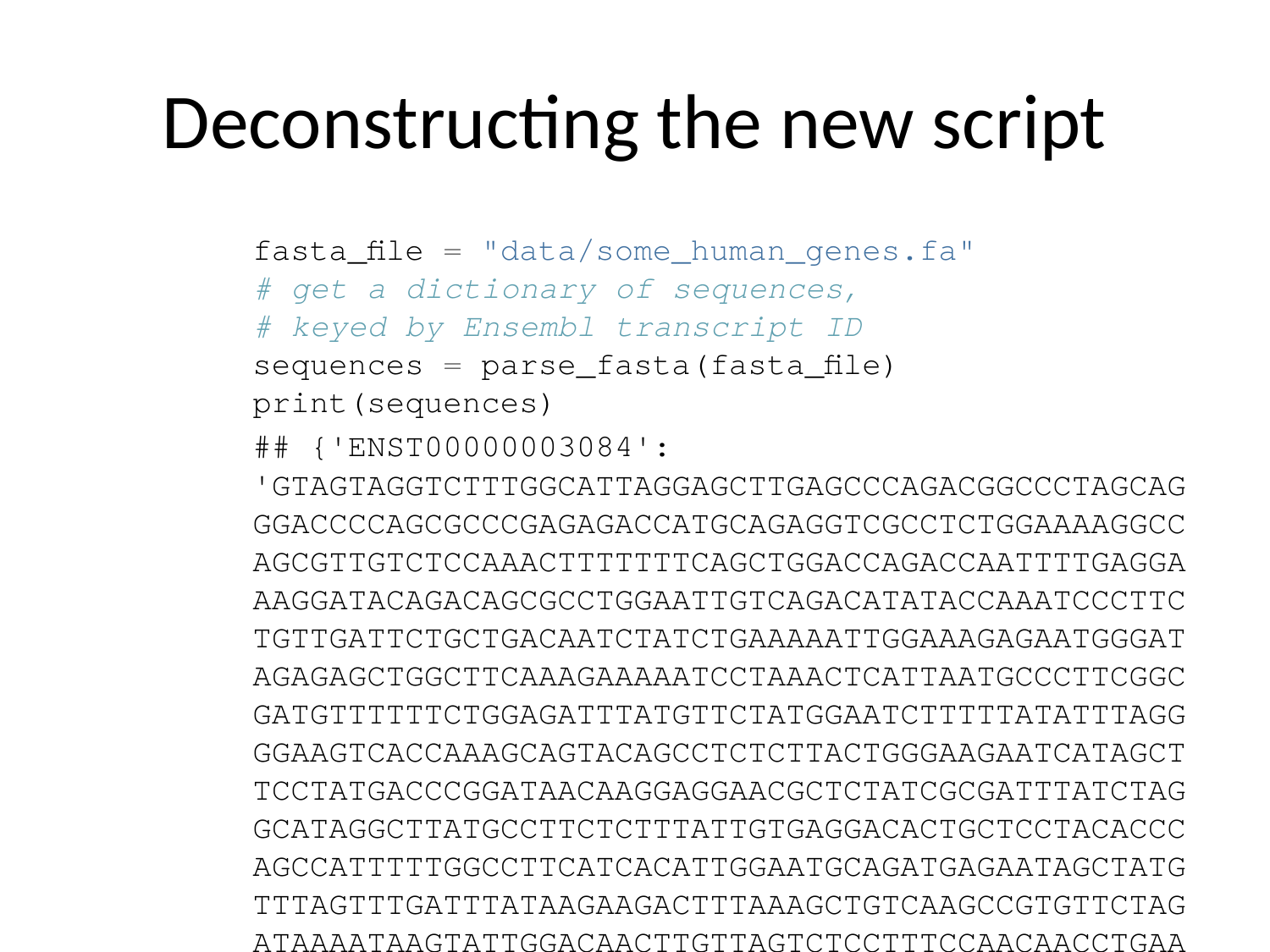

# Deconstructing the new script
fasta_file = "data/some_human_genes.fa"
# get a dictionary of sequences,
# keyed by Ensembl transcript ID
sequences = parse_fasta(fasta_file)
print(sequences)
## {'ENST00000003084': 'GTAGTAGGTCTTTGGCATTAGGAGCTTGAGCCCAGACGGCCCTAGCAGGGACCCCAGCGCCCGAGAGACCATGCAGAGGTCGCCTCTGGAAAAGGCCAGCGTTGTCTCCAAACTTTTTTTCAGCTGGACCAGACCAATTTTGAGGAAAGGATACAGACAGCGCCTGGAATTGTCAGACATATACCAAATCCCTTCTGTTGATTCTGCTGACAATCTATCTGAAAAATTGGAAAGAGAATGGGATAGAGAGCTGGCTTCAAAGAAAAATCCTAAACTCATTAATGCCCTTCGGCGATGTTTTTTCTGGAGATTTATGTTCTATGGAATCTTTTTATATTTAGGGGAAGTCACCAAAGCAGTACAGCCTCTCTTACTGGGAAGAATCATAGCTTCCTATGACCCGGATAACAAGGAGGAACGCTCTATCGCGATTTATCTAGGCATAGGCTTATGCCTTCTCTTTATTGTGAGGACACTGCTCCTACACCCAGCCATTTTTGGCCTTCATCACATTGGAATGCAGATGAGAATAGCTATGTTTAGTTTGATTTATAAGAAGACTTTAAAGCTGTCAAGCCGTGTTCTAGATAAAATAAGTATTGGACAACTTGTTAGTCTCCTTTCCAACAACCTGAACAAATTTGATGAAGGACTTGCATTGGCACATTTCGTGTGGATCGCTCCTTTGCAAGTGGCACTCCTCATGGGGCTAATCTGGGAGTTGTTACAGGCGTCTGCCTTCTGTGGACTTGGTTTCCTGATAGTCCTTGCCCTTTTTCAGGCTGGGCTAGGGAGAATGATGATGAAGTACAGAGATCAGAGAGCTGGGAAGATCAGTGAAAGACTTGTGATTACCTCAGAAATGATTGAAAATATCCAATCTGTTAAGGCATACTGCTGGGAAGAAGCAATGGAAAAAATGATTGAAAACTTAAGACAAACAGAACTGAAACTGACTCGGAAGGCAGCCTATGTGAGATACTTCAATAGCTCAGCCTTCTTCTTCTCAGGGTTCTTTGTGGTGTTTTTATCTGTGCTTCCCTATGCACTAATCAAAGGAATCATCCTCCGGAAAATATTCACCACCATCTCATTCTGCATTGTTCTGCGCATGGCGGTCACTCGGCAATTTCCCTGGGCTGTACAAACATGGTATGACTCTCTTGGAGCAATAAACAAAATACAGGATTTCTTACAAAAGCAAGAATATAAGACATTGGAATATAACTTAACGACTACAGAAGTAGTGATGGAGAATGTAACAGCCTTCTGGGAGGAGGGATTTGGGGAATTATTTGAGAAAGCAAAACAAAACAATAACAATAGAAAAACTTCTAATGGTGATGACAGCCTCTTCTTCAGTAATTTCTCACTTCTTGGTACTCCTGTCCTGAAAGATATTAATTTCAAGATAGAAAGAGGACAGTTGTTGGCGGTTGCTGGATCCACTGGAGCAGGCAAGACTTCACTTCTAATGGTGATTATGGGAGAACTGGAGCCTTCAGAGGGTAAAATTAAGCACAGTGGAAGAATTTCATTCTGTTCTCAGTTTTCCTGGATTATGCCTGGCACCATTAAAGAAAATATCATCTTTGGTGTTTCCTATGATGAATATAGATACAGAAGCGTCATCAAAGCATGCCAACTAGAAGAGGACATCTCCAAGTTTGCAGAGAAAGACAATATAGTTCTTGGAGAAGGTGGAATCACACTGAGTGGAGGTCAACGAGCAAGAATTTCTTTAGCAAGAGCAGTATACAAAGATGCTGATTTGTATTTATTAGACTCTCCTTTTGGATACCTAGATGTTTTAACAGAAAAAGAAATATTTGAAAGCTGTGTCTGTAAACTGATGGCTAACAAAACTAGGATTTTGGTCACTTCTAAAATGGAACATTTAAAGAAAGCTGACAAAATATTAATTTTGCATGAAGGTAGCAGCTATTTTTATGGGACATTTTCAGAACTCCAAAATCTACAGCCAGACTTTAGCTCAAAACTCATGGGATGTGATTCTTTCGACCAATTTAGTGCAGAAAGAAGAAATTCAATCCTAACTGAGACCTTACACCGTTTCTCATTAGAAGGAGATGCTCCTGTCTCCTGGACAGAAACAAAAAAACAATCTTTTAAACAGACTGGAGAGTTTGGGGAAAAAAGGAAGAATTCTATTCTCAATCCAATCAACTCTATACGAAAATTTTCCATTGTGCAAAAGACTCCCTTACAAATGAATGGCATCGAAGAGGATTCTGATGAGCCTTTAGAGAGAAGGCTGTCCTTAGTACCAGATTCTGAGCAGGGAGAGGCGATACTGCCTCGCATCAGCGTGATCAGCACTGGCCCCACGCTTCAGGCACGAAGGAGGCAGTCTGTCCTGAACCTGATGACACACTCAGTTAACCAAGGTCAGAACATTCACCGAAAGACAACAGCATCCACACGAAAAGTGTCACTGGCCCCTCAGGCAAACTTGACTGAACTGGATATATATTCAAGAAGGTTATCTCAAGAAACTGGCTTGGAAATAAGTGAAGAAATTAACGAAGAAGACTTAAAGGAGTGCTTTTTTGATGATATGGAGAGCATACCAGCAGTGACTACATGGAACACATACCTTCGATATATTACTGTCCACAAGAGCTTAATTTTTGTGCTAATTTGGTGCTTAGTAATTTTTCTGGCAGAGGTGGCTGCTTCTTTGGTTGTGCTGTGGCTCCTTGGAAACACTCCTCTTCAAGACAAAGGGAATAGTACTCATAGTAGAAATAACAGCTATGCAGTGATTATCACCAGCACCAGTTCGTATTATGTGTTTTACATTTACGTGGGAGTAGCCGACACTTTGCTTGCTATGGGATTCTTCAGAGGTCTACCACTGGTGCATACTCTAATCACAGTGTCGAAAATTTTACACCACAAAATGTTACATTCTGTTCTTCAAGCACCTATGTCAACCCTCAACACGTTGAAAGCAGGTGGGATTCTTAATAGATTCTCCAAAGATATAGCAATTTTGGATGACCTTCTGCCTCTTACCATATTTGACTTCATCCAGTTGTTATTAATTGTGATTGGAGCTATAGCAGTTGTCGCAGTTTTACAACCCTACATCTTTGTTGCAACAGTGCCAGTGATAGTGGCTTTTATTATGTTGAGAGCATATTTCCTCCAAACCTCACAGCAACTCAAACAACTGGAATCTGAAGGCAGGAGTCCAATTTTCACTCATCTTGTTACAAGCTTAAAAGGACTATGGACACTTCGTGCCTTCGGACGGCAGCCTTACTTTGAAACTCTGTTCCACAAAGCTCTGAATTTACATACTGCCAACTGGTTCTTGTACCTGTCAACACTGCGCTGGTTCCAAATGAGAATAGAAATGATTTTTGTCATCTTCTTCATTGCTGTTACCTTCATTTCCATTTTAACAACAGGAGAAGGAGAAGGAAGAGTTGGTATTATCCTGACTTTAGCCATGAATATCATGAGTACATTGCAGTGGGCTGTAAACTCCAGCATAGATGTGGATAGCTTGATGCGATCTGTGAGCCGAGTCTTTAAGTTCATTGACATGCCAACAGAAGGTAAACCTACCAAGTCAACCAAACCATACAAGAATGGCCAACTCTCGAAAGTTATGATTATTGAGAATTCACACGTGAAGAAAGATGACATCTGGCCCTCAGGGGGCCAAATGACTGTCAAAGATCTCACAGCAAAATACACAGAAGGTGGAAATGCCATATTAGAGAACATTTCCTTCTCAATAAGTCCTGGCCAGAGGGTGGGCCTCTTGGGAAGAACTGGATCAGGGAAGAGTACTTTGTTATCAGCTTTTTTGAGACTACTGAACACTGAAGGAGAAATCCAGATCGATGGTGTGTCTTGGGATTCAATAACTTTGCAACAGTGGAGGAAAGCCTTTGGAGTGATACCACAGAAAGTATTTATTTTTTCTGGAACATTTAGAAAAAACTTGGATCCCTATGAACAGTGGAGTGATCAAGAAATATGGAAAGTTGCAGATGAGGTTGGGCTCAGATCTGTGATAGAACAGTTTCCTGGGAAGCTTGACTTTGTCCTTGTGGATGGGGGCTGTGTCCTAAGCCATGGCCACAAGCAGTTGATGTGCTTGGCTAGATCTGTTCTCAGTAAGGCGAAGATCTTGCTGCTTGATGAACCCAGTGCTCATTTGGATCCAGTAACATACCAAATAATTAGAAGAACTCTAAAACAAGCATTTGCTGATTGCACAGTAATTCTCTGTGAACACAGGATAGAAGCAATGCTGGAATGCCAACAATTTTTGGTCATAGAAGAGAACAAAGTGCGGCAGTACGATTCCATCCAGAAACTGCTGAACGAGAGGAGCCTCTTCCGGCAAGCCATCAGCCCCTCCGACAGGGTGAAGCTCTTTCCCCACCGGAACTCAAGCAAGTGCAAGTCTAAGCCCCAGATTGCTGCTCTGAAAGAGGAGACAGAAGAAGAGGTGCAAGATACAAGGCTTTAGAGAGCAGCATAAATGTTGACATGGGACATTTGCTCATGGAATTGGAGCTCGTGGGACAGTCACCTCATGGAATTGGAGCTCGTGGAACAGTTACCTCTGCCTCAGAAAACAAGGATGAATTAAGTTTTTTTTTAAAAAAGAAACATTTGGTAAGGGGAATTGAGGACACTGATATGGGTCTTGATAAATGGCTTCCTGGCAATAGTCAAATTGTGTGAAAGGTACTTCAAATCCTTGAAGATTTACCACTTGTGTTTTGCAAGCCAGATTTTCCTGAAAACCCTTGCCATGTGCTAGTAATTGGAAAGGCAGCTCTAAATGTCAATCAGCCTAGTTGATCAGCTTATTGTCTAGTGAAACTCGTTAATTTGTAGTGTTGGAGAAGAACTGAAATCATACTTCTTAGGGTTATGATTAAGTAATGATAACTGGAAACTTCAGCGGTTTATATAAGCTTGTATTCCTTTTTCTCTCCTCTCCCCATGATGTTTAGAAACACAACTATATTGTTTGCTAAGCATTCCAACTATCTCATTTCCAAGCAAGTATTAGAATACCACAGGAACCACAAGACTGCACATCAAAATATGCCCCATTCAACATCTAGTGAGCAGTCAGGAAAGAGAACTTCCAGATCCTGGAAATCAGGGTTAGTATTGTCCAGGTCTACCAAAAATCTCAATATTTCAGATAATCACAATACATCCCTTACCTGGGAAAGGGCTGTTATAATCTTTCACAGGGGACAGGATGGTTCCCTTGATGAAGAAGTTGATATGCCTTTTCCCAACTCCAGAAAGTGACAAGCTCACAGACCTTTGAACTAGAGTTTAGCTGGAAAAGTATGTTAGTGCAAATTGTCACAGGACAGCCCTTCTTTCCACAGAAGCTCCAGGTAGAGGGTGTGTAAGTAGATAGGCCATGGGCACTGTGGGTAGACACACATGAAGTCCAAGCATTTAGATGTATAGGTTGATGGTGGTATGTTTTCAGGCTAGATGTATGTACTTCATGCTGTCTACACTAAGAGAGAATGAGAGACACACTGAAGAAGCACCAATCATGAATTAGTTTTATATGCTTCTGTTTTATAATTTTGTGAAGCAAAATTTTTTCTCTAGGAAATATTTATTTTAATAATGTTTCAAACATATATAACAATGCTGTATTTTAAAAGAATGATTATGAATTACATTTGTATAAAATAATTTTTATATTTGAAATATTGACTTTTTATGGCACTAGTATTTCTATGAAATATTATGTTAAAACTGGGACAGGGGAGAACCTAGGGTGATATTAACCAGGGGCCATGAATCACCTTTTGGTCTGGAGGGAAGCCTTGGGGCTGATGCAGTTGTTGCCCACAGCTGTATGATTCCCAGCCAGCACAGCCTCTTAGATGCAGTTCTGAAGAAGATGGTACCACCAGTCTGACTGTTTCCATCAAGGGTACACTGCCTTCTCAACTCCAAACTGACTCTTAAGAAGACTGCATTATATTTATTACTGTAAGAAAATATCACTTGTCAATAAAATCCATACATTTGTGTGAAA', 'ENST00000013222': 'ACATTTCAGGGACACCATGAAGGGTGGCTTCACTGGGGGTGATGAGTACCAGAAGCACTTCCTGCCCAGGGACTACTTGGCTACTTACTACAGCTTCGATGGCAGCCCCTCACCCGAGGCCGAGATGCTGAAGTTTAACTTGGAATGTCTCCACAAGACCTTCGGCCCTGGAGGCCTCCAAGGGGACACGCTGATTGACATTGGCTCAGGTCCTACCATCTACCAAGTTCTTGCTGCCTGTGATTCCTTCCAAGACATCACTCTCTCCGACTTTACCGACCGCAACCGGGAGGAGCTGGAAAAGTGGCTGAAGAAGGAGCCGGGGGCCTATGACTGGACCCCAGCGGTGAAATTCGCCTGTGAGCTGGAAGGAAACAGCGGCCGATGGGAGGAGAAGGAGGAGAAGCTGCGGGCAGCGGTGAAGCGGGTGCTCAAGTGCGATGTCCACCTGGGCAACCCGCTGGCCCCGGCTGTGTTGCCTCTCGCCGACTGTGTGCTCACCCTGCTGGCCATGGAGTGTGCCTGCTGTAGCCTTGATGCCTACCGCGCTGCCCTGTGCAACCTTGCCTCACTGCTCAAGCCGGGTGGCCACCTGGTGACCACTGTCACGCTTCGGCTCCCGTCCTACATGGTGGGGAAGCGTGAATTTTCCTGCGTGGCCCTGGAGAAAGAGGAGGTGGAGCAGGCTGTCCTGGATGCTGGCTTTGACATTGAACAGCTCCTACACAGTCCCCAGAGCTACTCTGTCACCAATGCTGCCAACAATGGGGTCTGCTTCATTGTGGCTCGCAAGAAGCCTGGGCCCTGAGCCAGGAGGGCCAGCCAGAGGTCTGGTCAGGCTGTGAGGCCTTGGCCATCTGTATGCTAGAGAGGGGTGAGGAATGGATACTGTCTAACAGTCTCTGATTTCAACACTAACATTCCATCTTCTGAAATTCTGAGATTCTAACATCCTTGTTTTAGAATTCTAAGTTTCCAACATTCCTCATTCTAGGATCCTAGGAGTGGAATTTTCCATTTTCTAATATACTAAGCCTTACAGCTATCTTAGATGCGATCTGACTCCTGTGTGACTGTGGAGCACCCAGGGACGTGGTTTTAGAGTCTACCTAATATGTTAAGGACAAGGAAACCTCTGAGTCTACCTAATATGTTAAGGACAAGGAAACCTCTGGACAGTGGTATATTGGGGAATTTTTTTTTTTTTTTTGAGACGGAGTCTGGCTCTGTCACCCAGGCTAGAGTGCAATGGCACGATCTCGGCTCACTGCAAGCTCTGCGTCCTGGGTTGACGCCATTCTCCTGCCTCAGCCTCCCGAGTAGCTGGGACTACAGGAGCTCGCCACCACACCCAGCTAATTTTTTTTTTTTTTTTTTTATTTGAGACGGAGTTTCGCTCTGTCGCCCAGGCTGGAGTGCAGTGGCGCGATCTCGACTCACTGCAAGCTCCGCCTCCCGGGTTCACGCCATTCTCCTGCCTCAGCCTCCCGTGTAGCTGGGACTACAGGCACGCGCCACCATGCCCGGCTAATTTTTGTATTTTTAGTAGAGATGGGGTTTCACCGTGTTAGCCAGGATGGTCTCGATCTCCTGACCTGGTGATCCACCCACCTTGGCCTCCCAAAGTGCTGGGATTACAGGCGTGAGCCACCGCACCCAGCCAGGGGGAATGTTCTATAACCAGCTCTGTAAAGGAAAAGCACTGATGTGTGGTAGTCACCAATTTCTGTGGTGTAAATACTCCCACCATGGTTGATTTCAAGCCACCAGTGGTTTAATAACCAGCTCATAAATCTCCTAAATATTTTACAGTTGACTCTCATGAGCTGATTGGAGTCAGCTGGAACATACCACTGCCTCTAGACTAAGGTCAGCAGATTTAGCAAATACAGACTGCCCCAGTTCATTGAATTTTAGATAAATGAAATAAATCTATAAGGTTAAGTATGTCCCCAGAACTGCATGGAACATGCTTAATCTAAACAATGATTTGTTGTTCACCTGAAATTCAAATTTAGCTGGGTGTCCTGTATTTCATCTGGCAACCCTACTTCAGACCCAGGTGTAAGGTACATGGATGTGCTTTGGTCAAGGAATAGGCCAAGGCAGAGATCCATGCCTGCATGACTCAGTGGGTTTGGTGCACAGGCACACACCTCCACTTGTTATATAACCTGTTTGTGTAAGTTCATACTTGGTCTGAGCCACTGTTGTCTGTAAAAGGTAATTGTCCTGCTAATGCTGTACAGGGGCTCTTGGGGTTCGGCTCAGCTCAACATGGCTTGACATGGTGGGCACACTGGCGCCCAGTAAGAGAGAGAGAGAGCCAAAGCTGTCCGTTTTGCAGATGGACAGGAAGGAGCCAGGACACAGCTCAGCTTGCTCACGCCCAGAGAGAGAAAAAGTTAAGCTGCTGACCCTGAAGGCAAGGGAGAGCAGGCTGCACAGCTGTGTGTGGAAGCCACGGGCTCAAGCAGCCAAGGCAGGGCGGACAGTGTGAGAGAGCTAGTGTAAGCTGTTGATGAGAGCTGTTGCTGAATAAAACCATATTCACCTGCC', 'ENST00000056217': 'GGGGCGGCCGGGCCTGCGCTGGGGACGGCTCTGGGGACTGCGGCCGGCGCCGGGACCTGGAGGGGACGCTGGGGCCGAAGCAGCATGTGACACCGACCAGGATTCAGCCCTGATGGAGGCTGAGGAGGCCCAGCGTGGAGCCTCTCCTCCCATCTCTGCCATAGAGGAATTCAGCATTATCCCTGAGGCTCCCATGAGGAGCAGCCAGGTCTCTGCCTTGGGGCTTGAAGCTCAAGAAGATGAGGACCCATCCTATAAGTGGAGAGAGGAACACAGACTCTCAGCAACTCAGCAGAGTGAGTTAAGGGATGTGTGTGACTATGCGATTGAGACGATGCCCTCTTTTCCCAAGGAAGGTTCTGCAGATGTGGAGCCCAATCAGGAAAGCCTTGTGGCTGAGGCCTGTGACACTCCGGAACACTGGGAGGCAGTACCCCAGAGCCTAGCAGGCCGACAAGCAAGGACTCTAGCTCCCCCAGAGCTCTGGGCCTGCCCCATTCAGAGTGAGCATCTAGACATGGCCCCATTTTCCAGTGACCTGGGAAGCGAAGAAGAGGAGGTGGAATTTTGGCCAGGACTTACTTCTTTGACATTGGGATCTGGACAGGCAGAAGAAGAAGAGGAAACCTCTTCAGATAACTCTGGTCAGACCAGATATTATTCTCCCTGCGAAGAGCATCCTGCAGAGACCAACCAGAATGAAGGCTCTGAAAGTGGGACTATCAGGCAGGGGGAAGAGCTGCCACCTGAGGAGCTGCAGGAAAGTCAAGGGCTCTTGCATCCCCAGGAGGTCCAAGTTCTGGAGGAGCAGGGACAGCAGGAAGCAGGATTTCGGGGGGAAGGAACTCTGAGGGAGGATGTTTGTGCCGATGGGCTATTAGGGGAGGAACAGATGATAGAGCAGGTTAATGATGAAAAGGGAGAACAGAAGCAAAAACAGGAACAGGTACAAGATGTGATGCTTGGGAGACAAGGAGAAAGAATGGGGCTCACTGGGGAGCCAGAGGGTCTGAATGACGGTGAGTGGGAGCAGGAGGATATGGAGAGGAAGGCTCAGGGTCAGGGAGGTCCAGAACAGGGAGAAGAGAGGAAGAGGGAGCTGCAGGTGCCAGAAGAGAATAGGGCGGACTCTCAGGACGAAAAGAGTCAAACCTTTTTGGGAAAATCAGAGGAAGTAACTGGAAAGCAAGAAGATCATGGTATAAAGGAGAAAGGGGTGCCAGTCAGCGGGCAGGAGGCGAAAGAGCCAGAGAGTTGGGATGGGGGCAGGCTGGGGGCAGTGGGAAGAGCGAGGAGCAGGGAAGAGGAGAATGAGCATCATGGGCCTTCAATGCCCGCTCTGATAGCCCCTGAGGACTCTCCTCACTGTGACCTGTTTCCAGGTGCCTCATATCTCATGACTCAGATTCCCGGGACTCAGACAGAGTCCAGGGCTGAGGAACTGTCCCCCGCAGCTCTGTCTCCCTCGCTAGAGCCCATCAGGTGCTCTCACCAGCCCATTTCTCTACTGGGCTCCTTTTTGACTGAGGAGTCACCTGACAAGGAAATAGATCAAAACAGCCAGCAAGAGGAATCCAGGCTGAGGAAGGGAACAGTGTCCAGCCAAGGGACTGAGGTGGTCTTTGCCAGTGCATCTGTGACTCCTCCAAGGACACCAGATTCAGCTCCTCCCAGTCCTGCTGAAGCCTACCCCATCACACCTGCCTCGGTATCTGCCAGGCCCCCAGTTGCCTTTCCCAGGAGGGAAACCTCTTGTGCTGCACGTGCTCCAGAAACTGCCAGTGCCCCTCTCTCAATGGATGACCCATCTCCCTGTGGGACTTCTGAGATGTGCCCGGCTGCCCTCTATGGCTTCCCCTCCACCGGGACCAGCCCTCCGAGGCCCCCAGCCAACTCCACAGGCACCGTCCAGCACTTACGGAGTGACTCCTTCCCTGGTTCTCACAGGACAGAGCAGACTCCAGACCTGGTGGGAATGTTGCTTTCCTACTCCCACTCAGAGCTGCCCCAGAGGCCCCCCAAACCTGCCATCTACAGCTCTGTGACCCCAAGAAGGGACAGAAGGAGTGGTAGGGACTACAGCACCGTTTCAGCATCCCCTACTGCCTTATCCACGCTGAAGCAGGACTCTCAAGAATCCATCTCAAATCTAGAGAGACCCAGCAGTCCTCCCAGCATCCAGCCCTGGGTCTCCCCACATAATCCAGCCTTTGCCACAGAGTCTCCCGCCTACGGTTCTTCCCCATCCTTTGTCTCCATGGAGGATGTGAGGATCCACGAACCTCTGCCCCCTCCTCCCCCACAGAGGAGGGACACCCATCCCTCCGTGGTGGAGACAGATGGCCATGCTCGTGTAGTGGTTCCCACGCTGAAGCAGCATAGCCACCCTCCTCCATTGGCCCTAGGTTCAGGGCTGCATGCCCCCCATAAAGGCCCACTTCCCCAAGCCTCTGACCCCGCTGTGGCCAGGCAGCACCGACCTCTGCCATCTACCCCAGACAGCTCCCACCATGCTCAGGCCACCCCCAGGTGGAGATACAACAAGCCGCTACCCCCTACCCCTGATTTGCCGCAGCCCCACCTTCCTCCCATTTCTGCTCCTGGTAGCTCAAGGATCTACAGGCCTCTACCCCCACTACCCATCATAGACCCTCCCACCGAACCACCCCCATTGCCCCCAAAGTCCAGGGGGAGGAGCAGGAGCACTCGGGGAGGACATATGAACTCAGGGGGTCATGCCAAAACAAGACCTGCTTGTCAAGACTGGACAGTCCCCCTCCCTGCCTCTGCTGGACGCACCTCCTGGCCCCCGGCCACAGCTAGATCAACAGAGTCTTTCACTTCCACCAGCAGGAGTAAGAGCGAAGTGTCCCCTGGCATGGCTTTCAGCAACATGACAAACTTCCTATGCCCCTCTTCCCCTACCACTCCCTGGACTCCGGAGCTCCAGGGACCCACCTCTAAGGATGAAGCAGGGGTCTCAGAACACCCTGAGGCCCCTGCGAGAGAACCTTTGAGAAGGACAACCCCTCAGCAAGGAGCCAGTGGCCCAGGGAGGTCACCTGTGGGCCAAGCAAGGCAGCCAGAAAAACCCAGCCATCTGCACCTGGAGAAGGCGTC'}